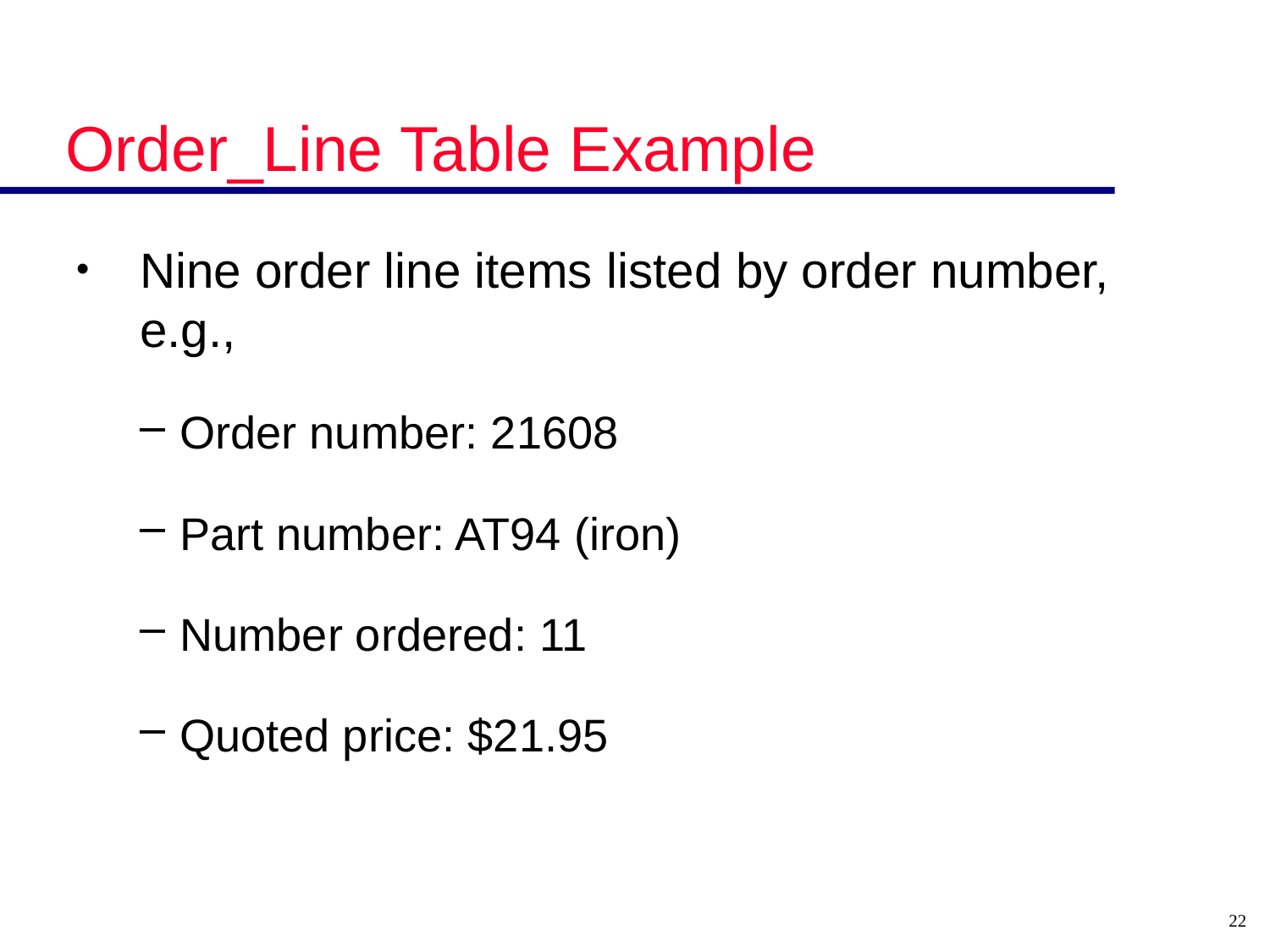

# Order_Line Table Example
Nine order line items listed by order number, e.g.,
Order number: 21608
Part number: AT94 (iron)
Number ordered: 11
Quoted price: $21.95
22